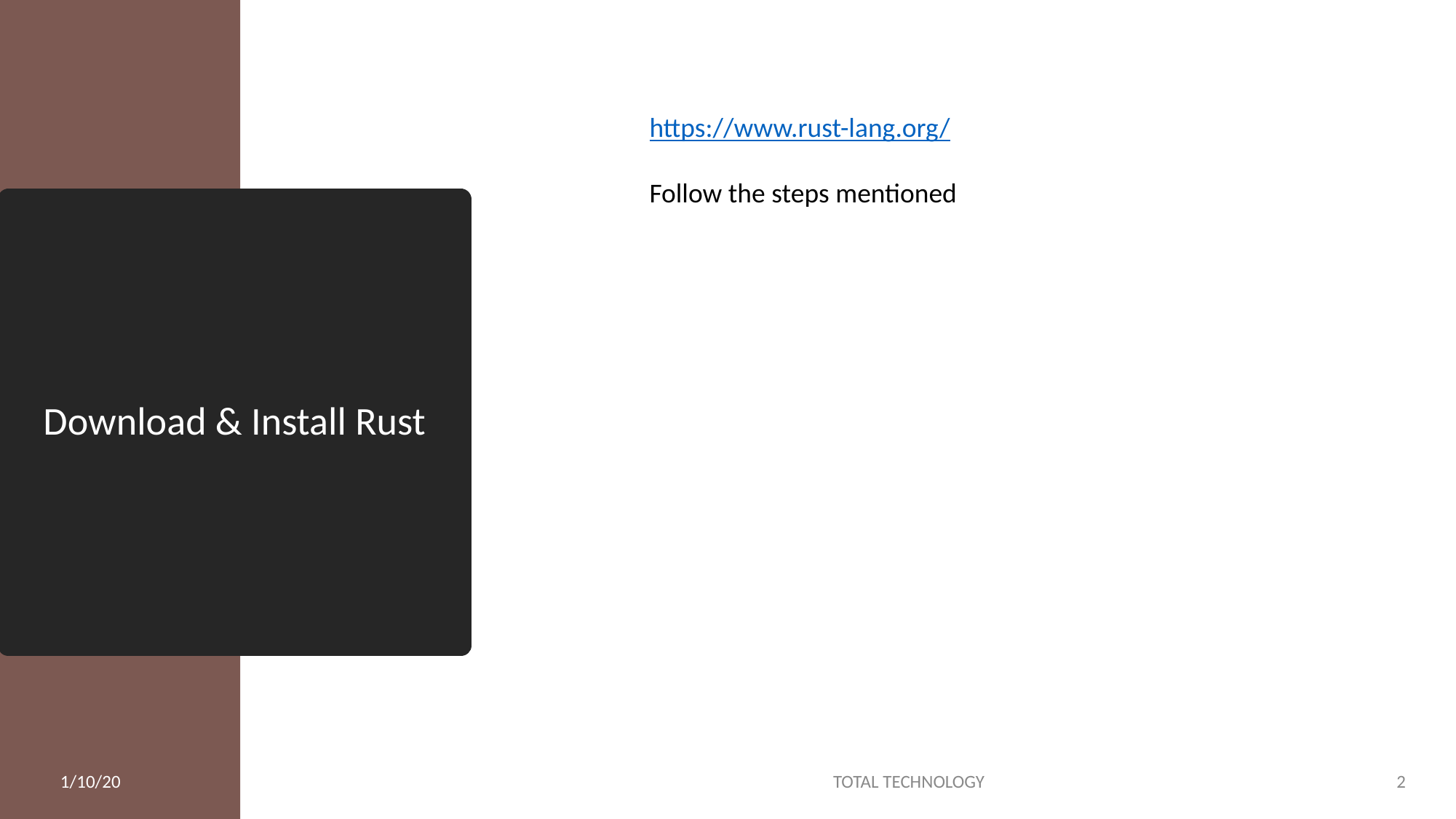

https://www.rust-lang.org/

Follow the steps mentioned
# Download & Install Rust
1/10/20
TOTAL TECHNOLOGY
2